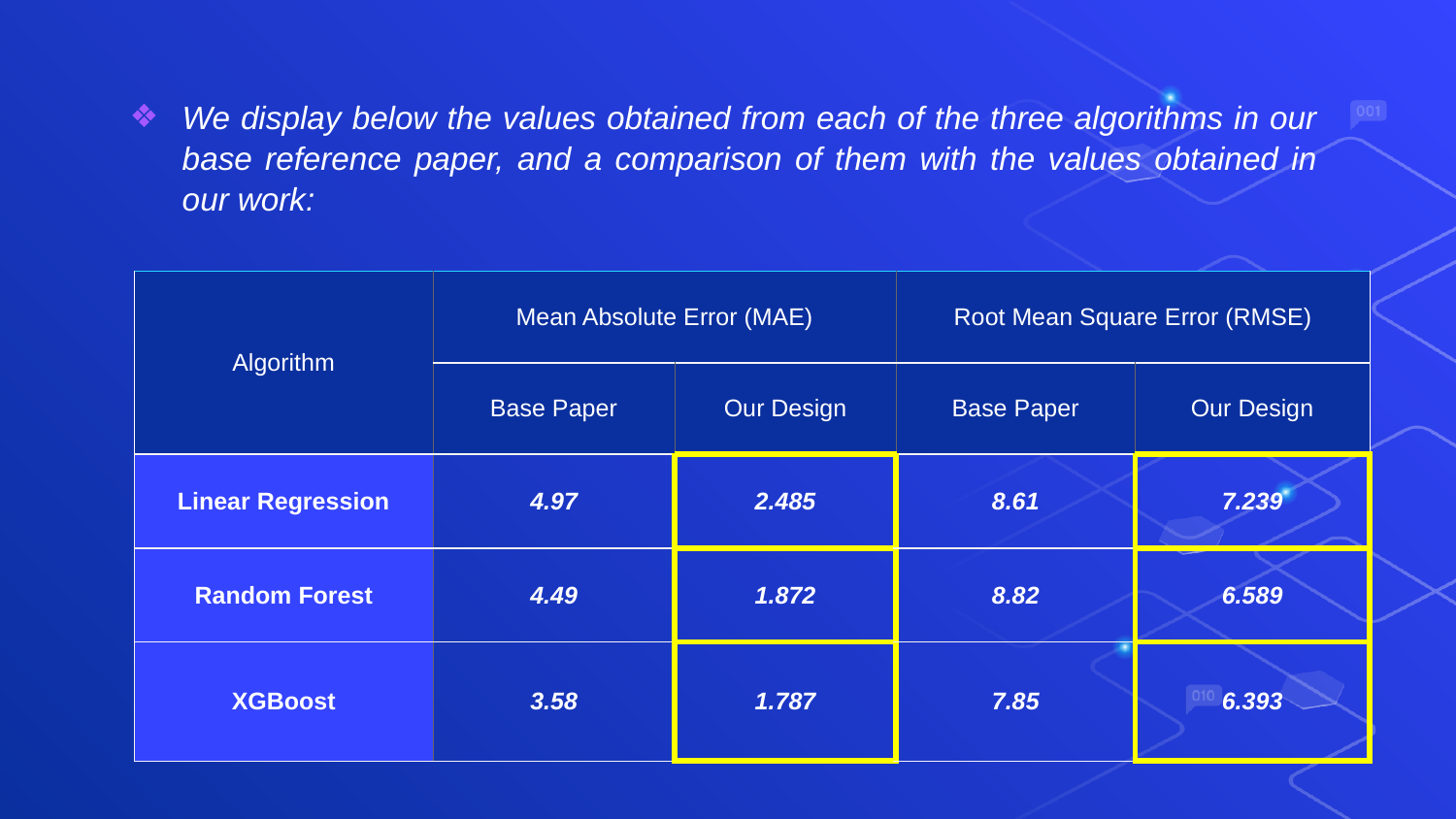

We display below the values obtained from each of the three algorithms in our base reference paper, and a comparison of them with the values obtained in our work:

| Algorithm | Mean Absolute Error (MAE) |  | Root Mean Square Error (RMSE) |  |
| --- | --- | --- | --- | --- |
|  | Base Paper | Our Design | Base Paper | Our Design |
| Linear Regression | 4.97 | 2.485 | 8.61 | 7.239 |
| Random Forest | 4.49 | 1.872 | 8.82 | 6.589 |
| XGBoost | 3.58 | 1.787 | 7.85 | 6.393 |